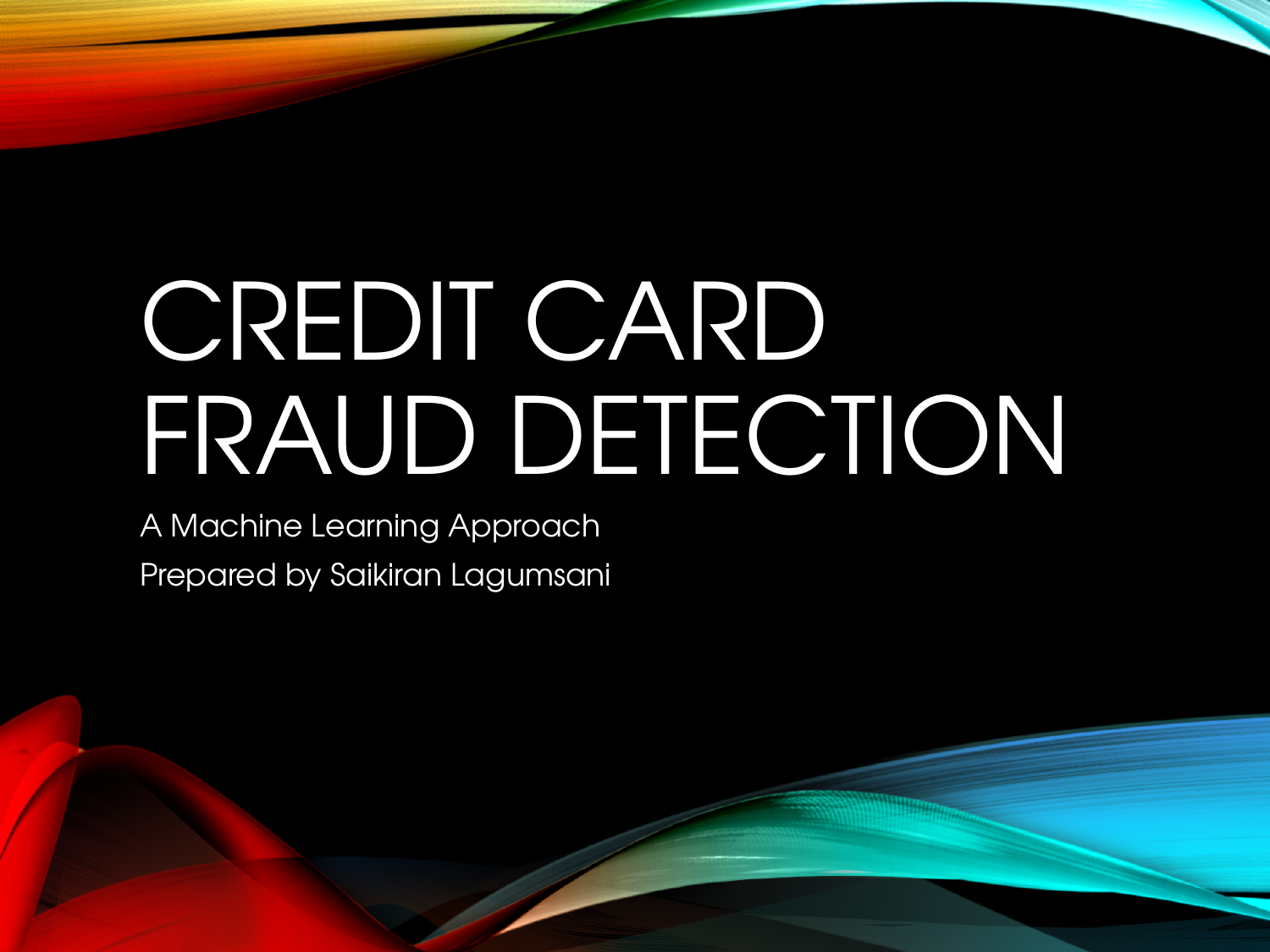

# Credit Card Fraud Detection
A Machine Learning Approach
Prepared by Saikiran Lagumsani